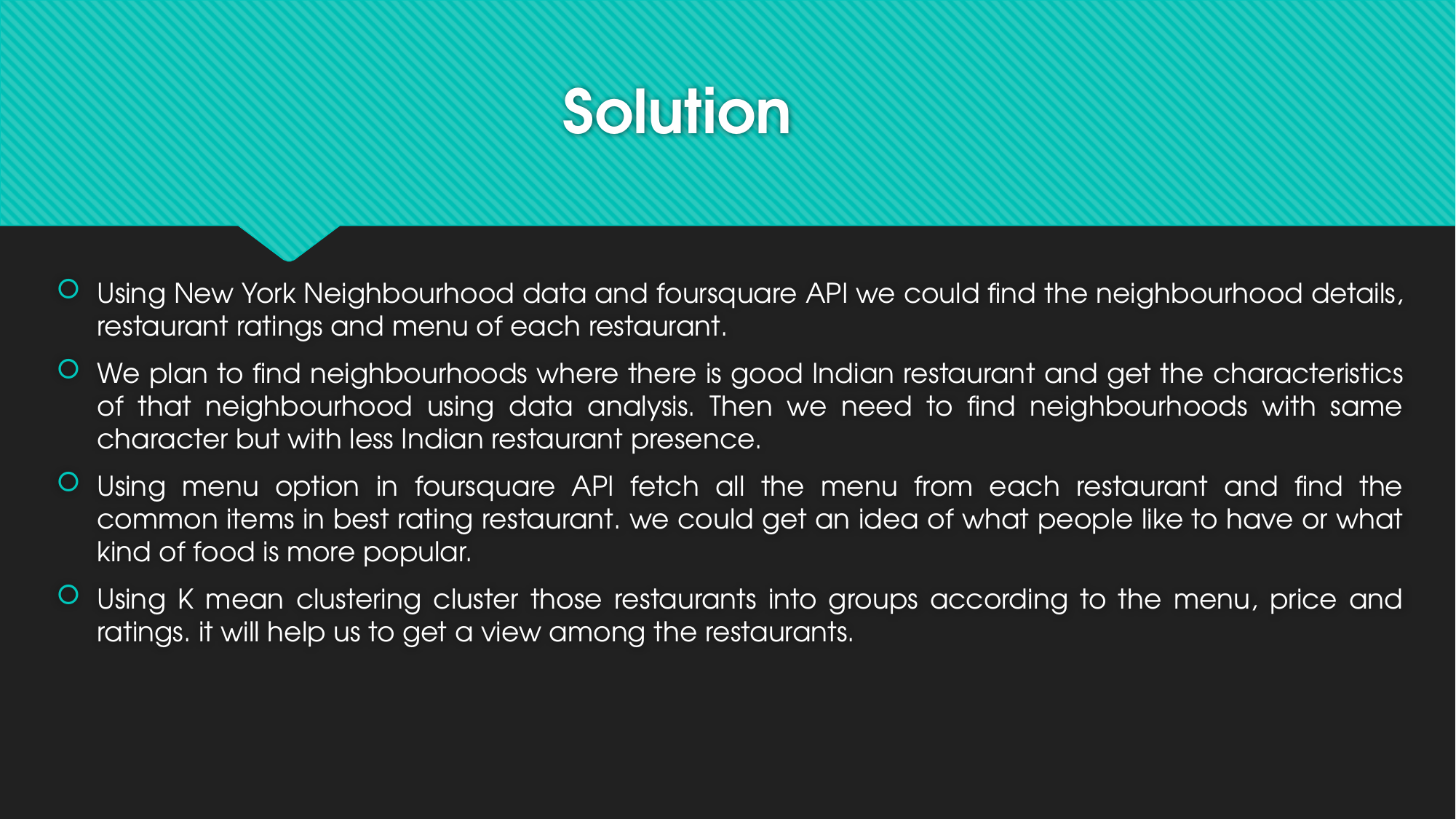

# Solution
Using New York Neighbourhood data and foursquare API we could find the neighbourhood details, restaurant ratings and menu of each restaurant.
We plan to find neighbourhoods where there is good Indian restaurant and get the characteristics of that neighbourhood using data analysis. Then we need to find neighbourhoods with same character but with less Indian restaurant presence.
Using menu option in foursquare API fetch all the menu from each restaurant and find the common items in best rating restaurant. we could get an idea of what people like to have or what kind of food is more popular.
Using K mean clustering cluster those restaurants into groups according to the menu, price and ratings. it will help us to get a view among the restaurants.